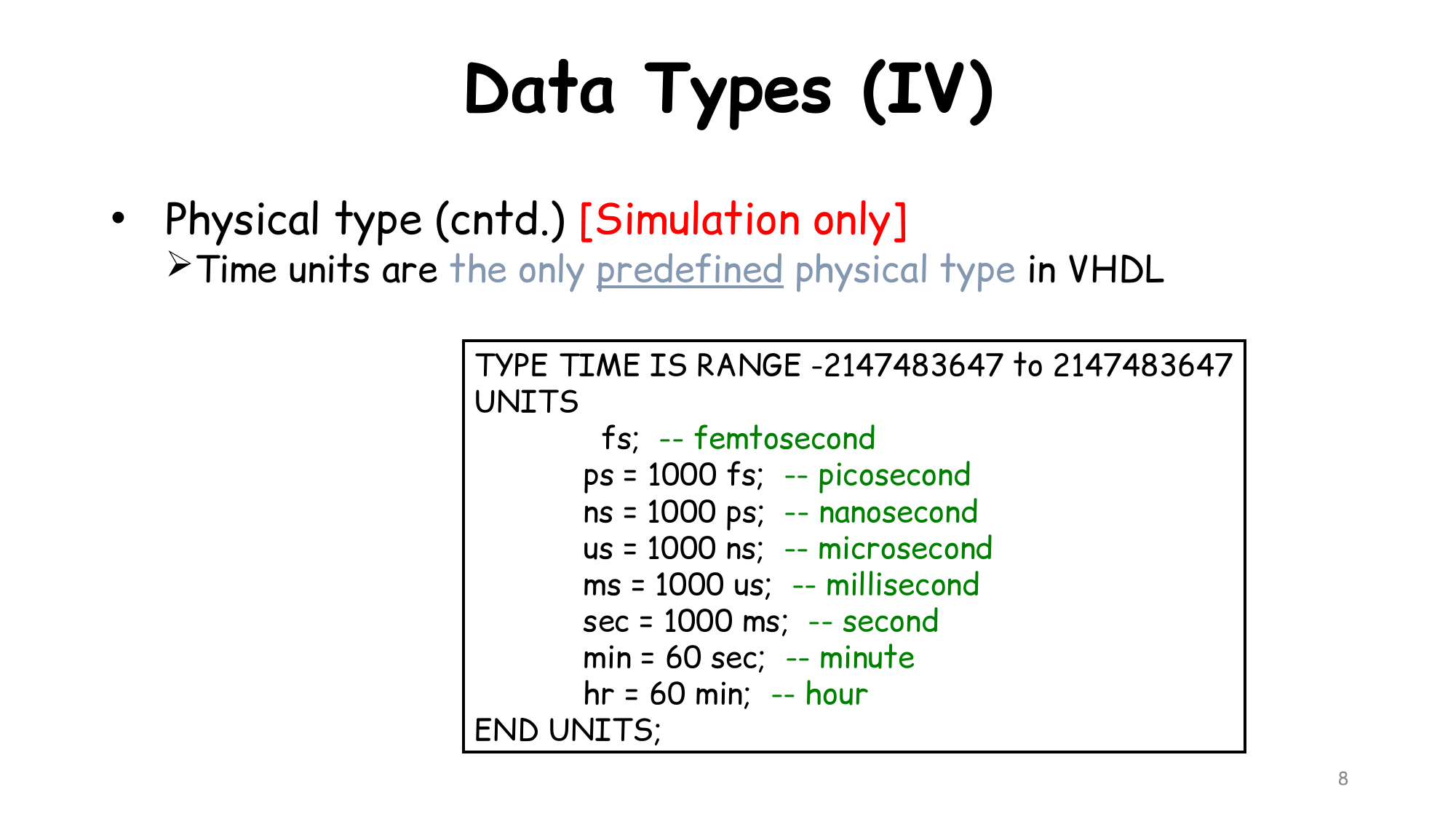

# Data Types (IV)
Physical type (cntd.) [Simulation only]
Time units are the only predefined physical type in VHDL

TYPE TIME IS RANGE -2147483647 to 2147483647
UNITS
	  fs;  -- femtosecond
            ps = 1000 fs;  -- picosecond
            ns = 1000 ps;  -- nanosecond
            us = 1000 ns;  -- microsecond
            ms = 1000 us;  -- millisecond
            sec = 1000 ms;  -- second
            min = 60 sec;  -- minute
            hr = 60 min;  -- hour
END UNITS;
8